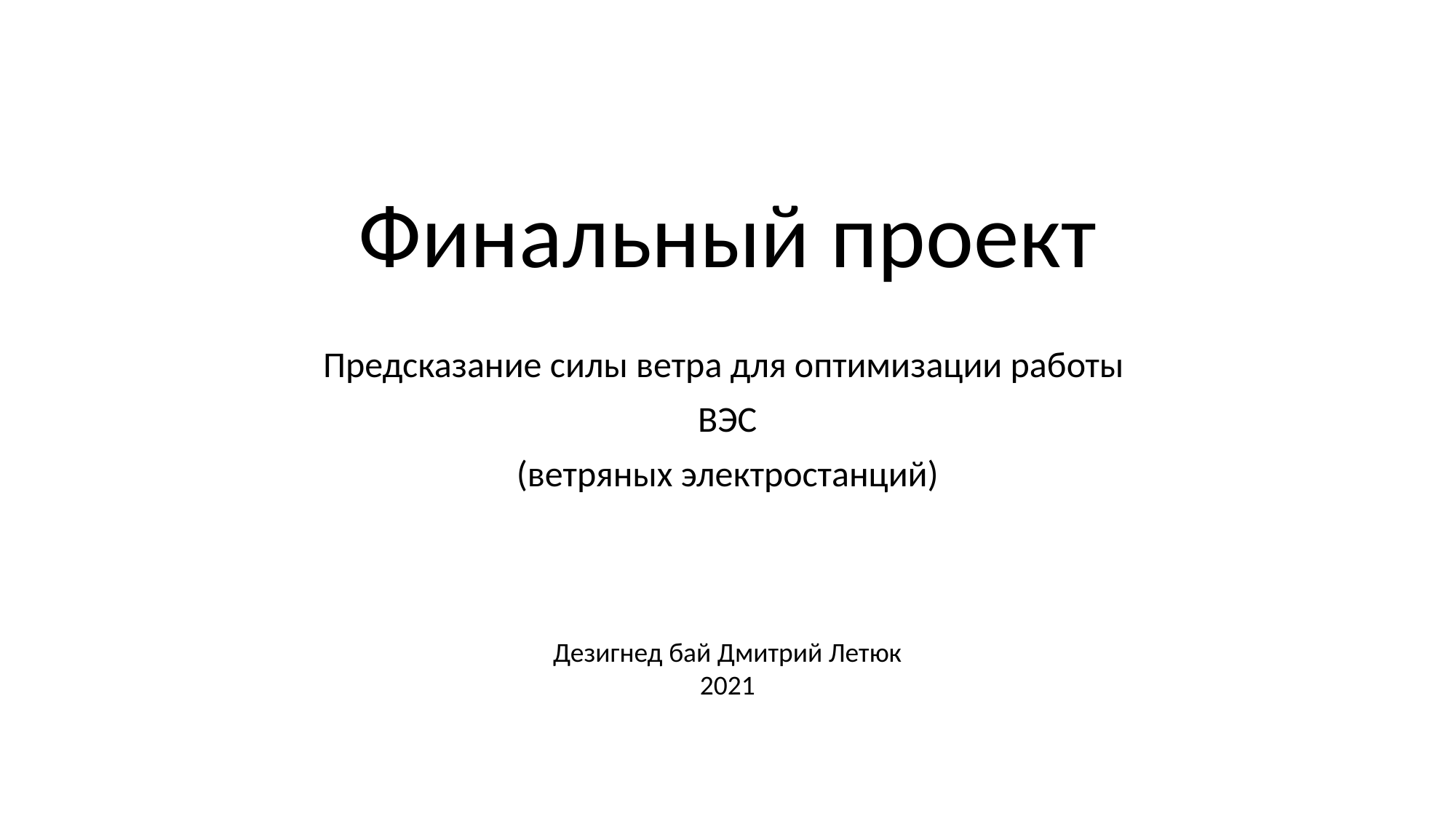

# Финальный проект
Предсказание силы ветра для оптимизации работы
ВЭС
(ветряных электростанций)

Дезигнед бай Дмитрий Летюк
2021